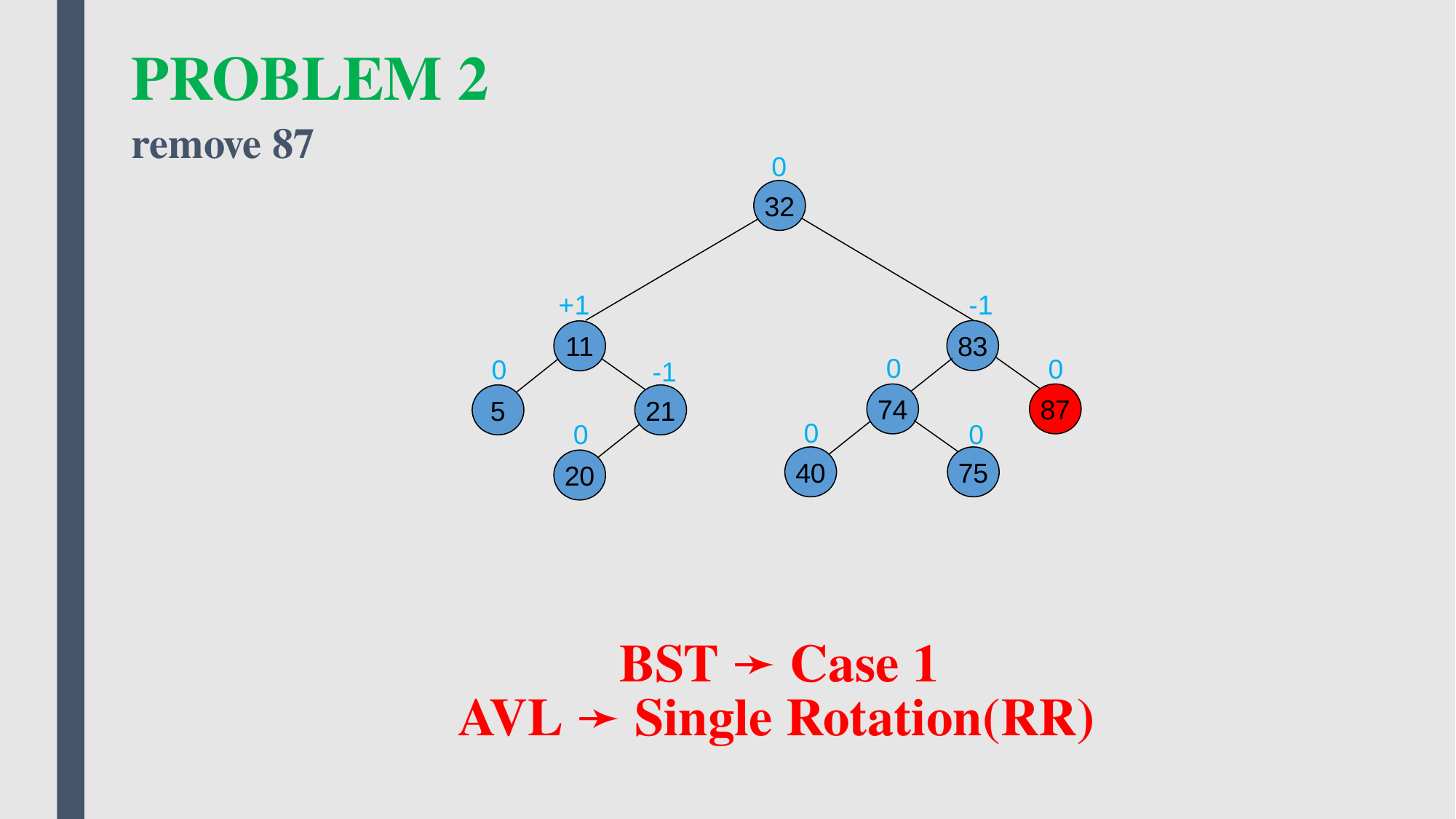

# PROBLEM 2
remove 87
0
32

83
11

74
87
5
21

40
75
20
-1
+1
0
0
0
-1
0
0
0
BST ➛ Case 1
AVL ➛ Single Rotation(RR)